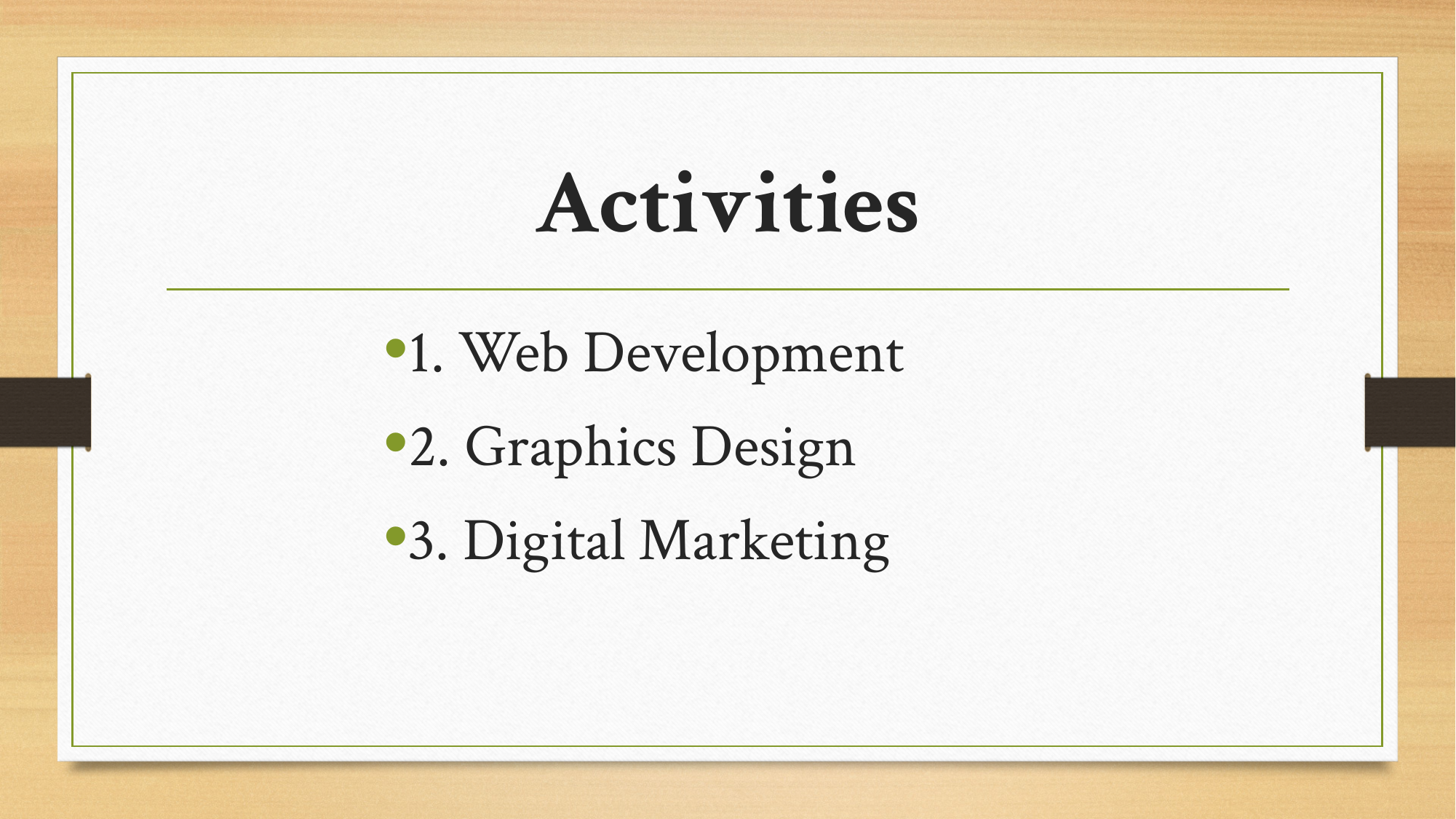

# Activities
1. Web Development
2. Graphics Design
3. Digital Marketing